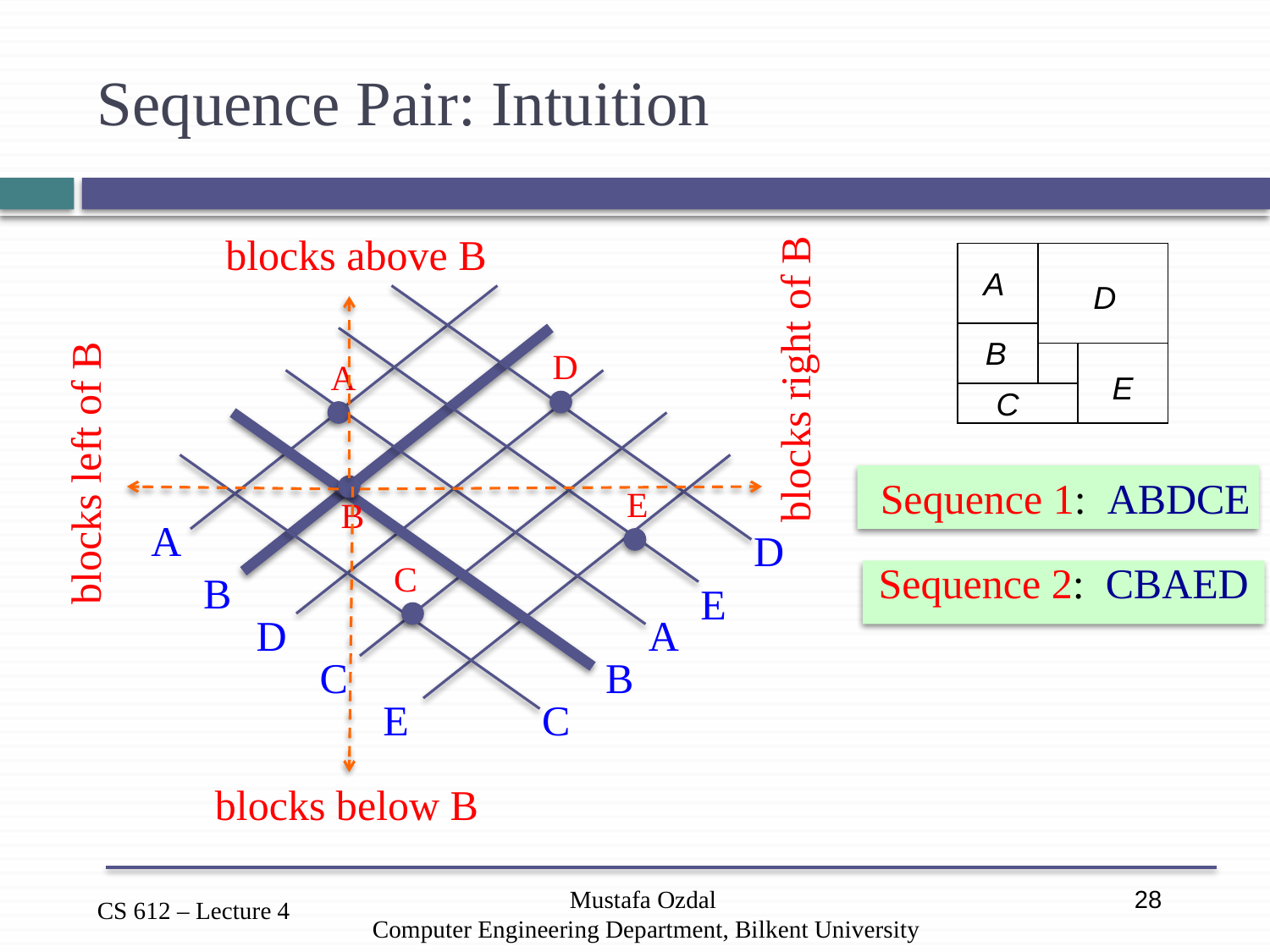

# Sequence Pair: Intuition
blocks above B

A
D

B

E

C
D
blocks right of B
A

blocks left of B

Sequence 1:  ABDCE

E
B
A
D

C
Sequence 2:  CBAED
B

E
D

A
C
B
E
C
blocks below B
Mustafa Ozdal
Computer Engineering Department, Bilkent University